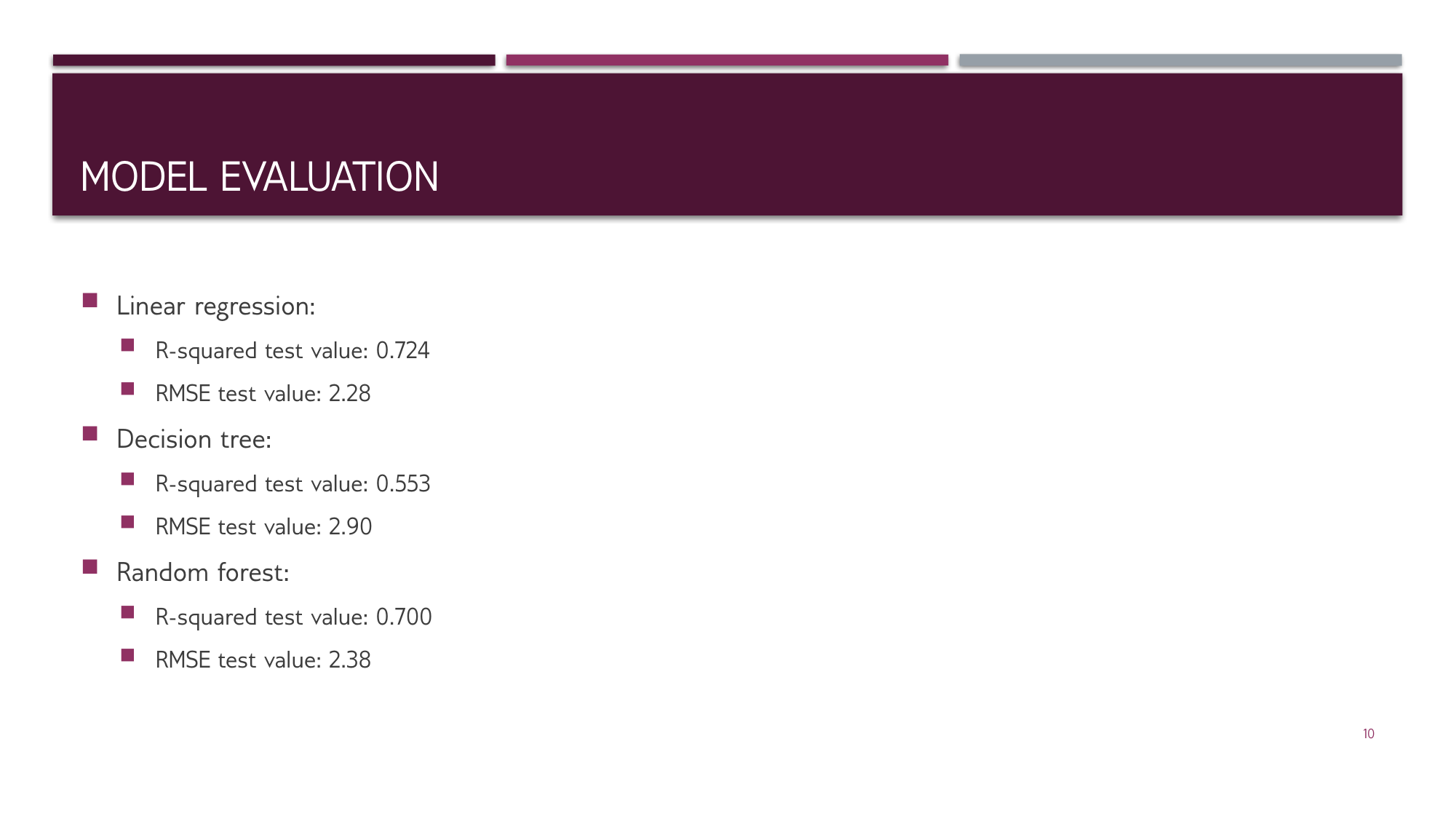

# Model evaluation
Linear regression:
R-squared test value: 0.724
RMSE test value: 2.28
Decision tree:
R-squared test value: 0.553
RMSE test value: 2.90
Random forest:
R-squared test value: 0.700
RMSE test value: 2.38
10